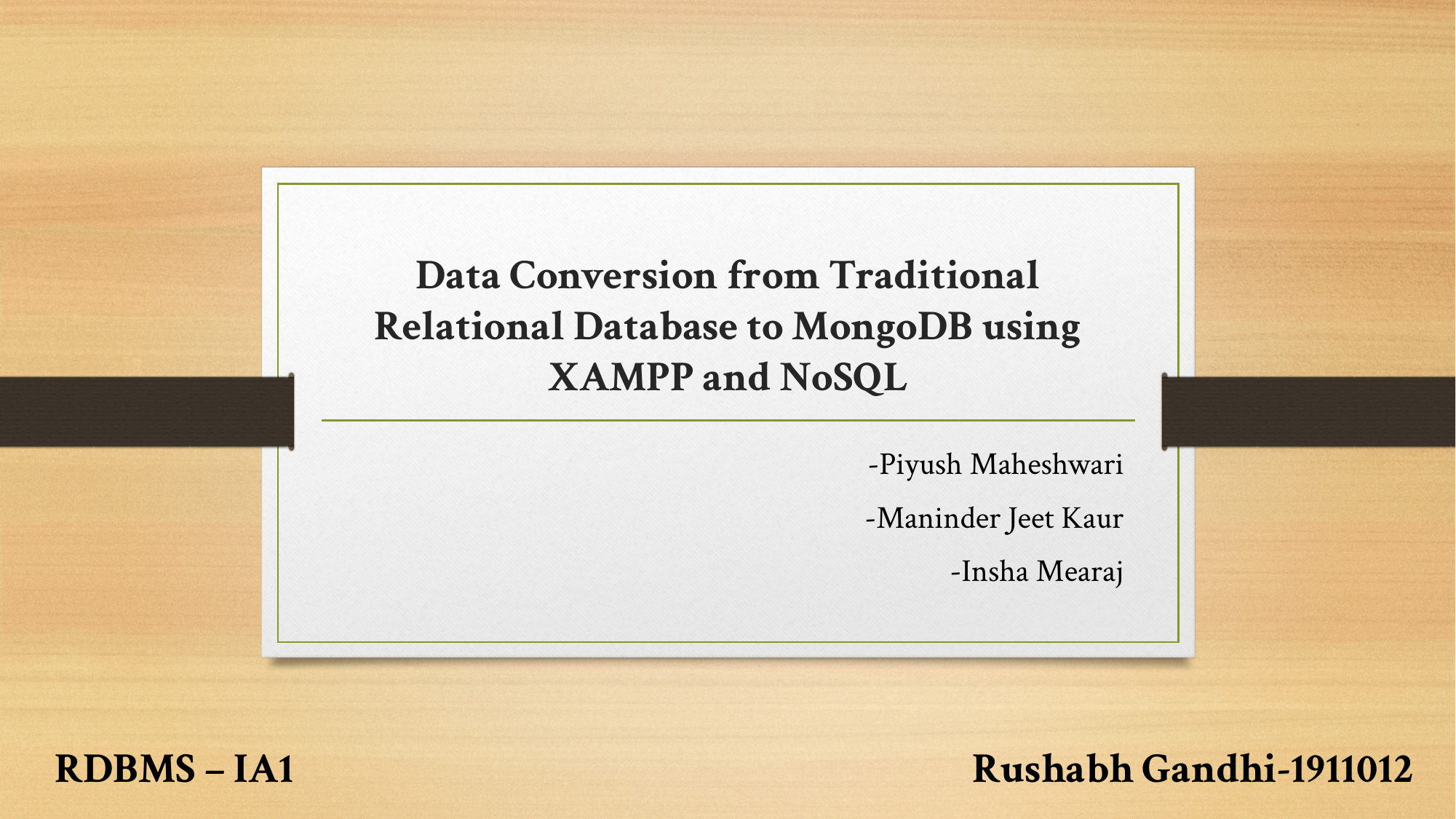

# Data Conversion from Traditional Relational Database to MongoDB using XAMPP and NoSQL
-Piyush Maheshwari
-Maninder Jeet Kaur
-Insha Mearaj
RDBMS – IA1
Rushabh Gandhi-1911012